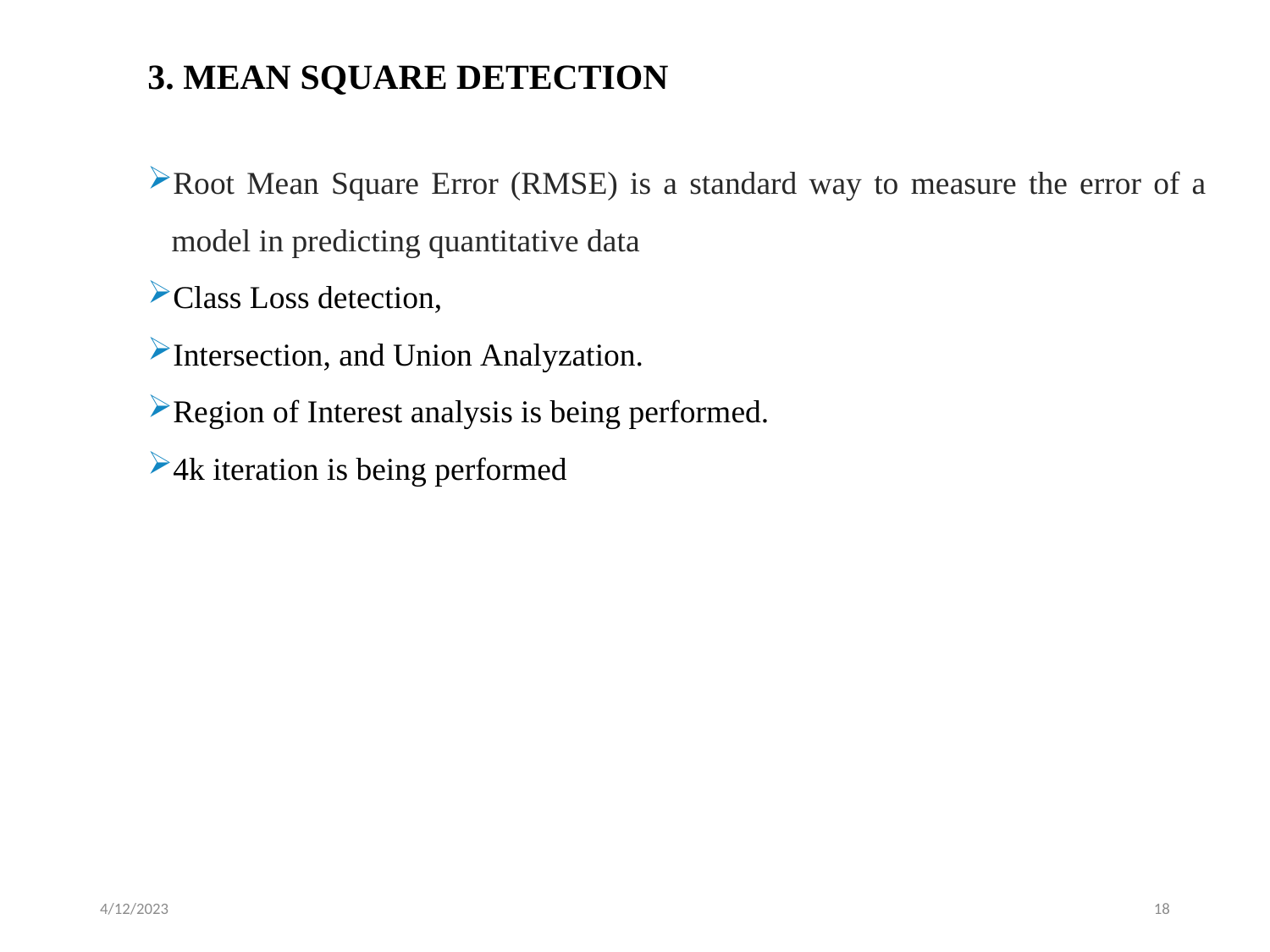

3. MEAN SQUARE DETECTION

Root Mean Square Error (RMSE) is a standard way to measure the error of a model in predicting quantitative data
Class Loss detection,
Intersection, and Union Analyzation.
Region of Interest analysis is being performed.
4k iteration is being performed

4/12/2023
18